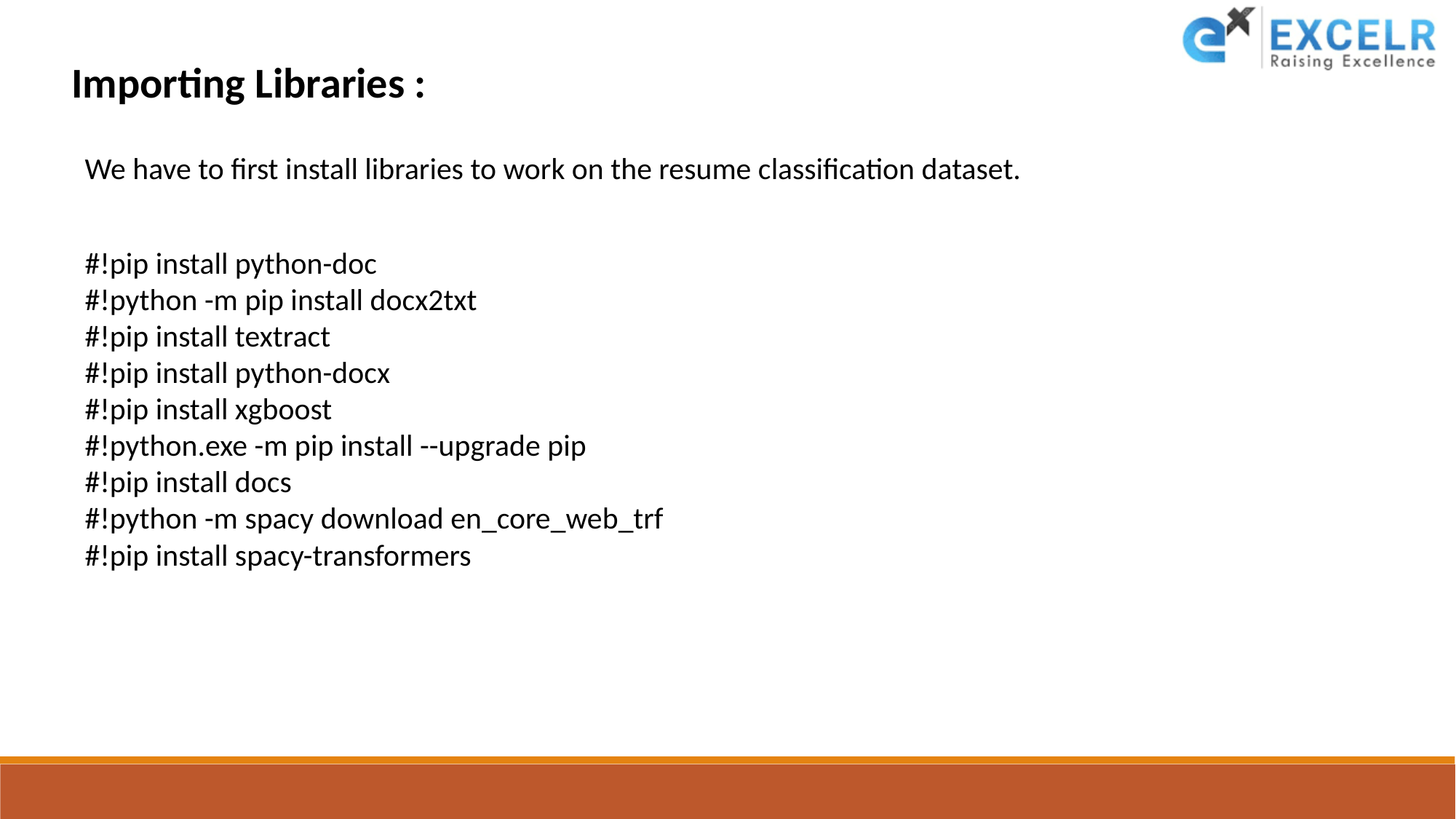

Importing Libraries :
We have to first install libraries to work on the resume classification dataset.
#!pip install python-doc
#!python -m pip install docx2txt
#!pip install textract
#!pip install python-docx
#!pip install xgboost
#!python.exe -m pip install --upgrade pip
#!pip install docs
#!python -m spacy download en_core_web_trf
#!pip install spacy-transformers